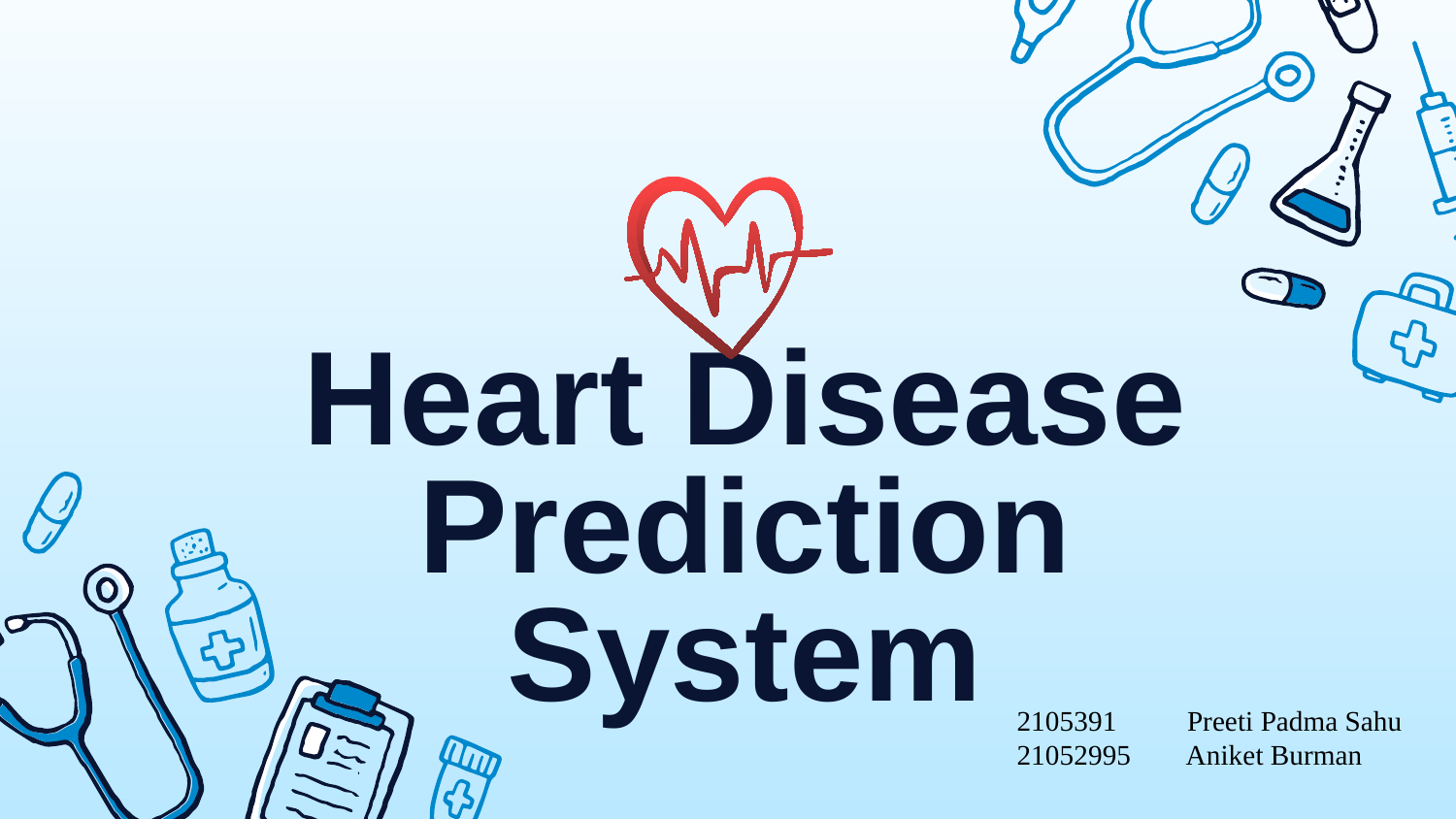

# Heart Disease Prediction System
2105391          Preeti Padma Sahu
21052995        Aniket Burman